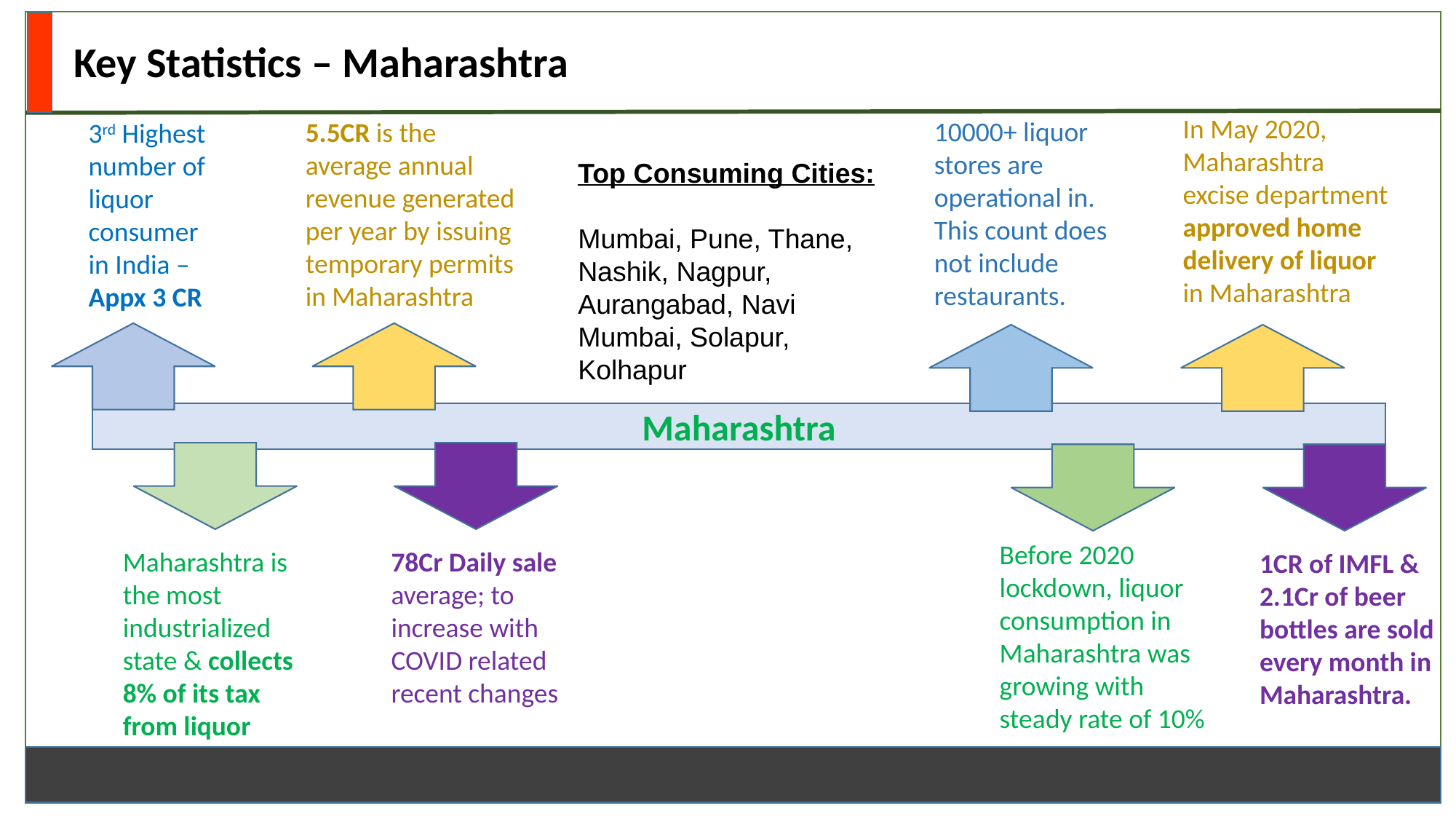

Key Statistics – Maharashtra
In May 2020, Maharashtra excise department approved home delivery of liquor
in Maharashtra

10000+ liquor stores are operational in. This count does not include restaurants.
5.5CR is the average annual revenue generated per year by issuing temporary permits
in Maharashtra

3rd Highest number of liquor consumer in India – Appx 3 CR
Top Consuming Cities:

Mumbai, Pune, Thane, Nashik, Nagpur, Aurangabad, Navi Mumbai, Solapur, Kolhapur

Maharashtra

Before 2020 lockdown, liquor consumption in Maharashtra was growing with steady rate of 10%

Maharashtra is the most industrialized state & collects 8% of its tax from liquor
78Cr Daily sale average; to increase with COVID related recent changes
1CR of IMFL &  2.1Cr of beer bottles are sold every month in Maharashtra.